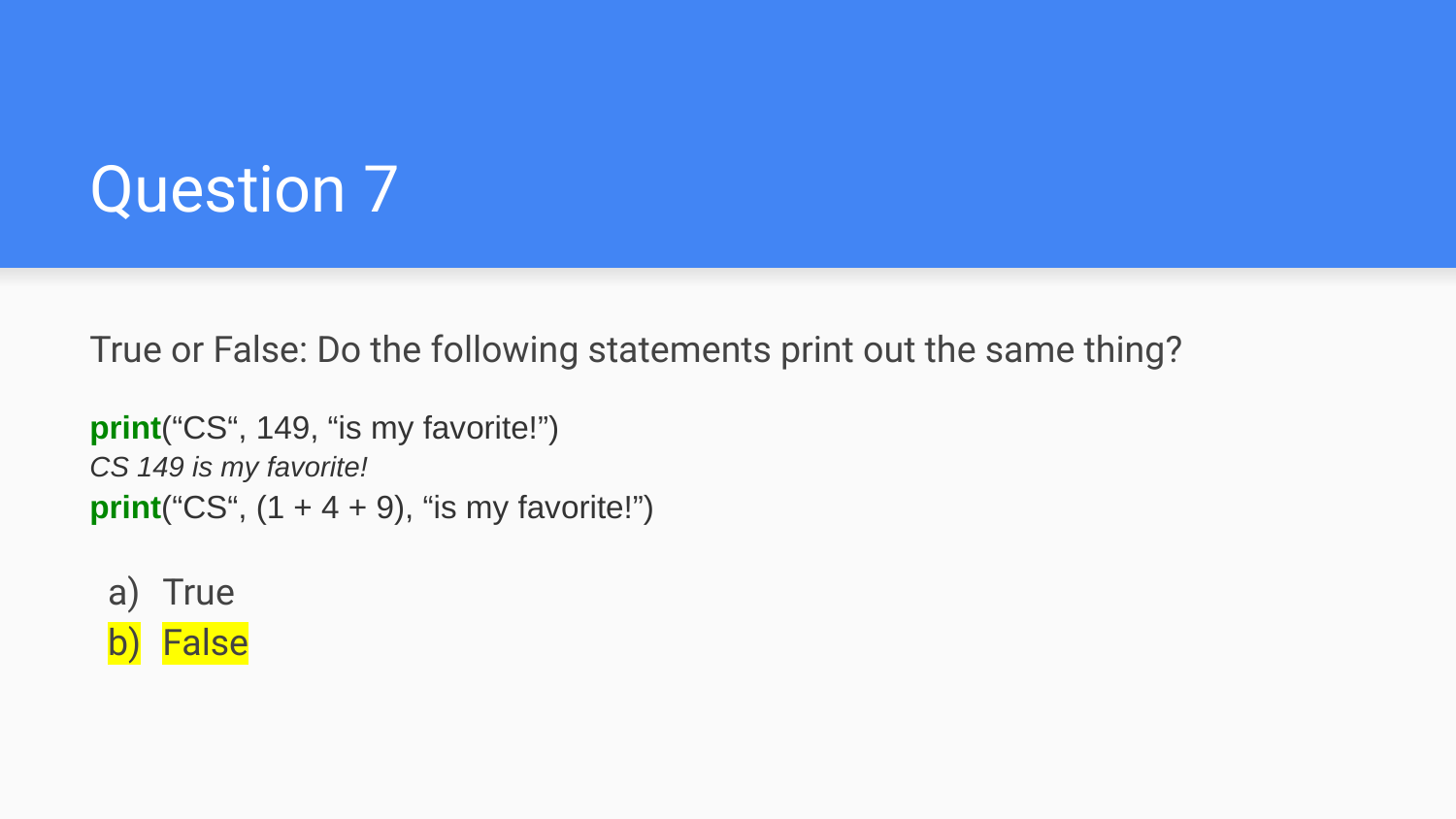

# Question 7
True or False: Do the following statements print out the same thing?
print(“CS“, 149, “is my favorite!”)
CS 149 is my favorite!
print(“CS“, (1 + 4 + 9), “is my favorite!”)

True
False